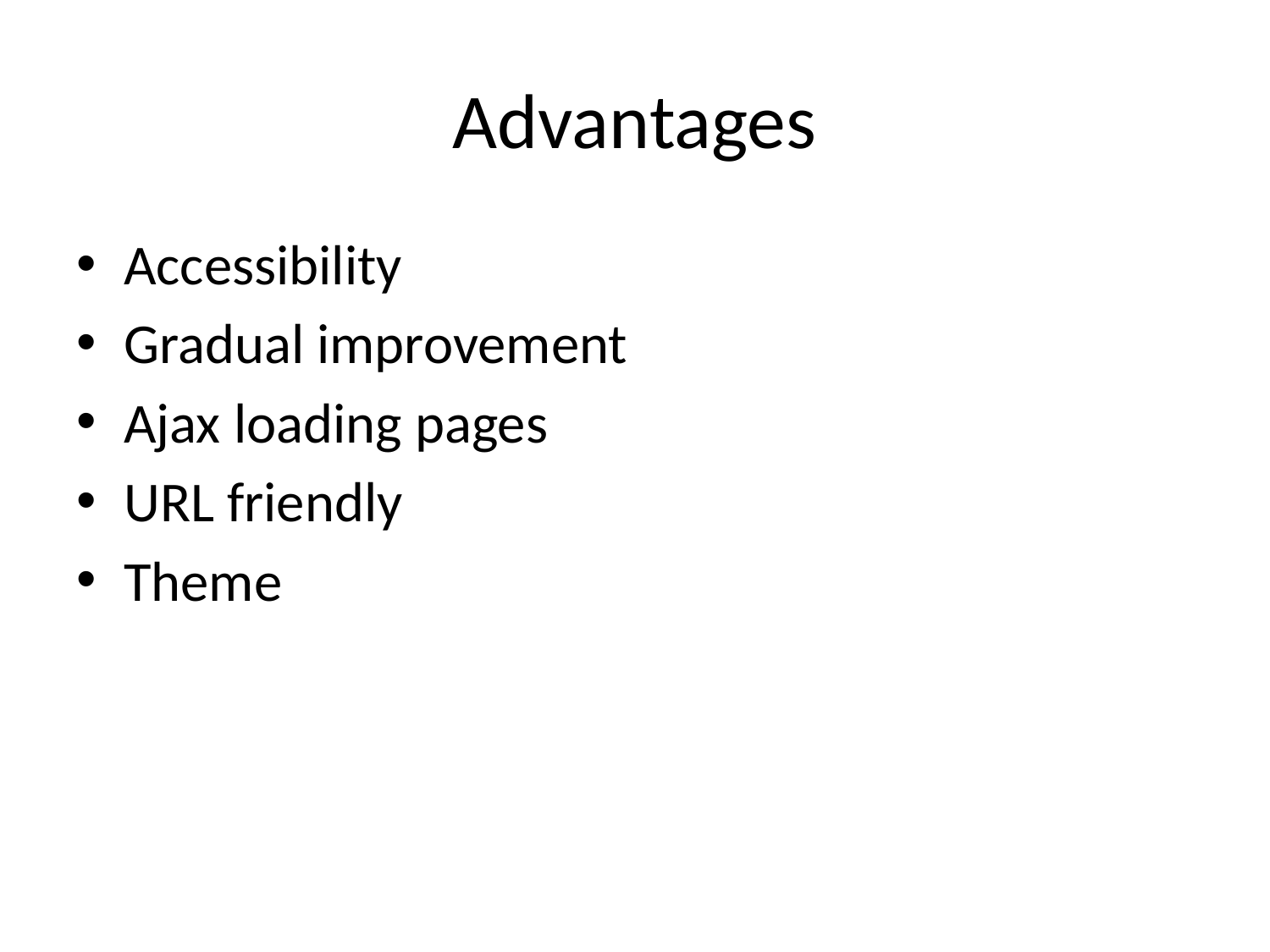

# Advantages
Accessibility
Gradual improvement
Ajax loading pages
URL friendly
Theme